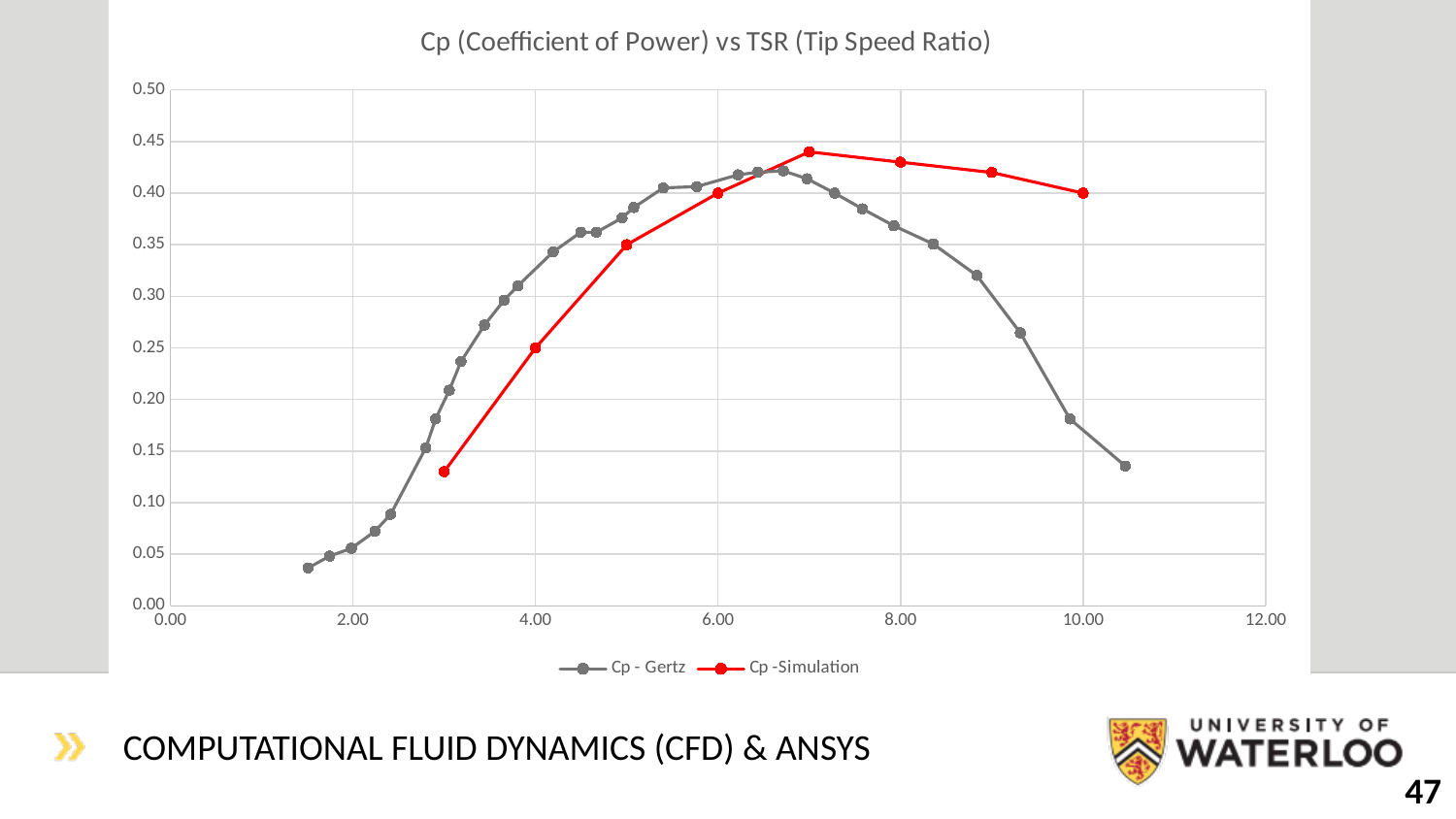

### Chart: Cp (Coefficient of Power) vs TSR (Tip Speed Ratio)

| Category | Cp - Gertz | Cp -Simulation |
|---|---|---|
#
Computational Fluid Dynamics (CFD) & ANSYS
47